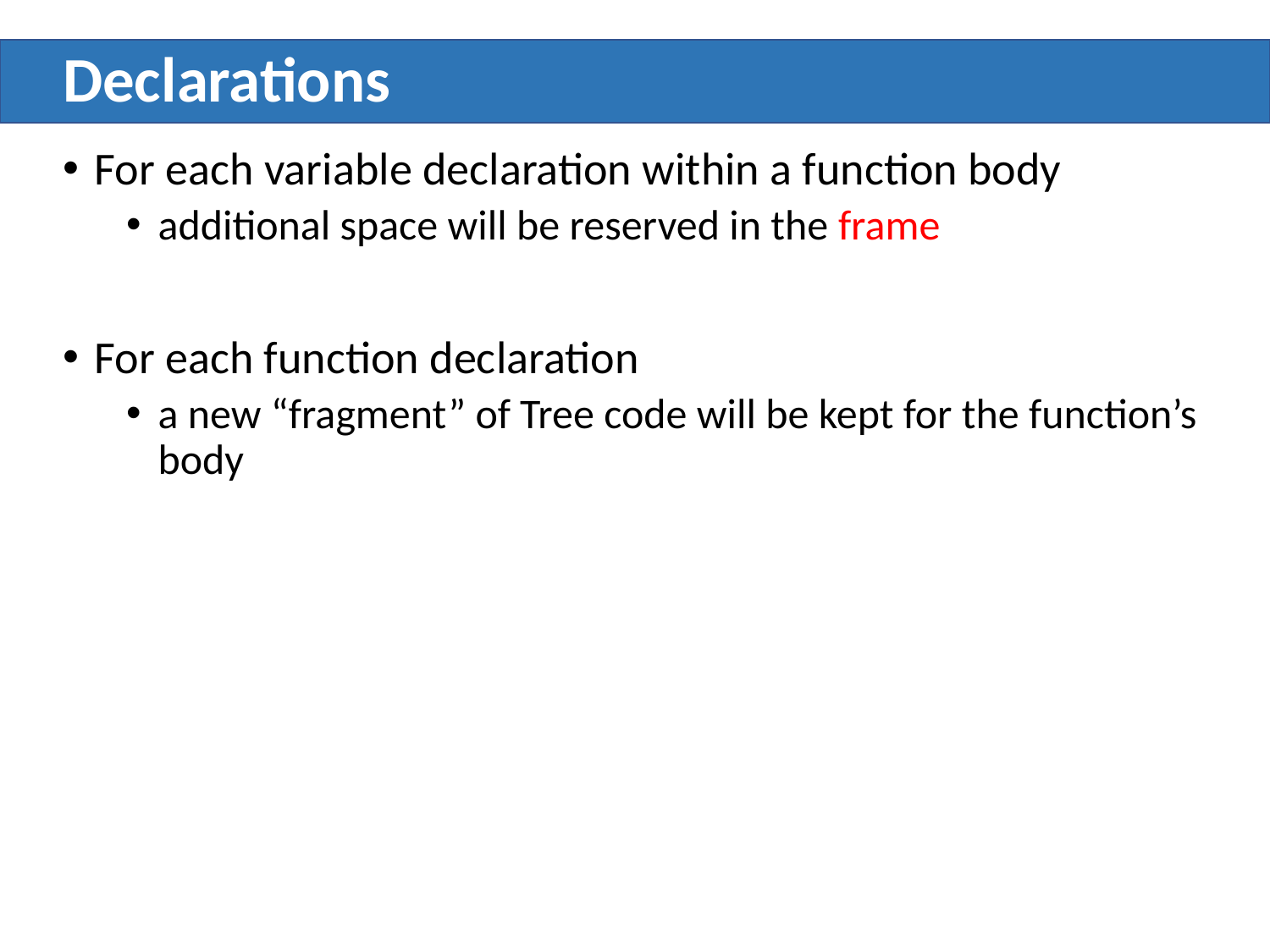

# Declarations
For each variable declaration within a function body
additional space will be reserved in the frame

For each function declaration
a new “fragment” of Tree code will be kept for the function’s body